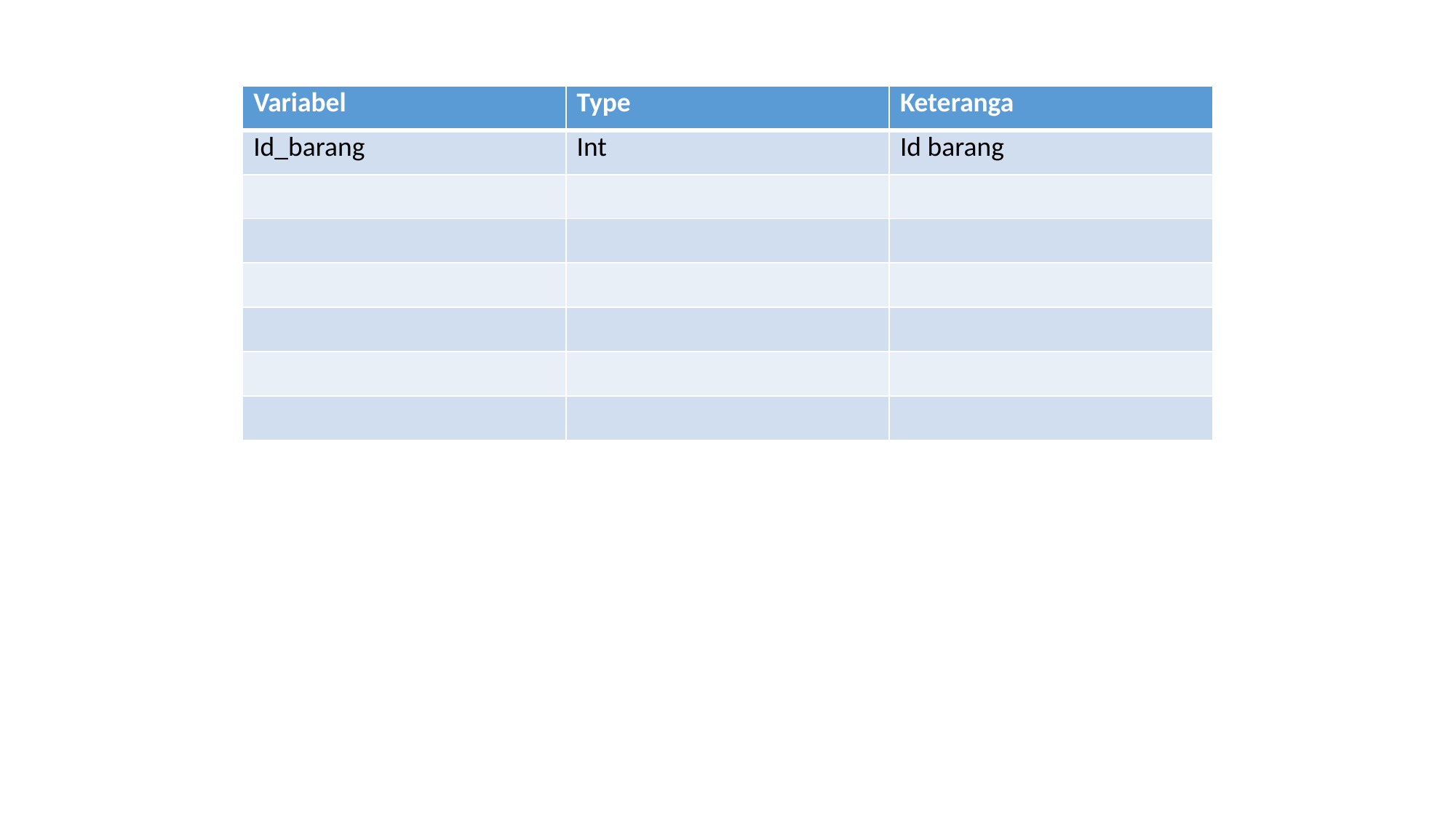

| Variabel | Type | Keteranga |
| --- | --- | --- |
| Id\_barang | Int | Id barang |
|  |  |  |
|  |  |  |
|  |  |  |
|  |  |  |
|  |  |  |
|  |  |  |